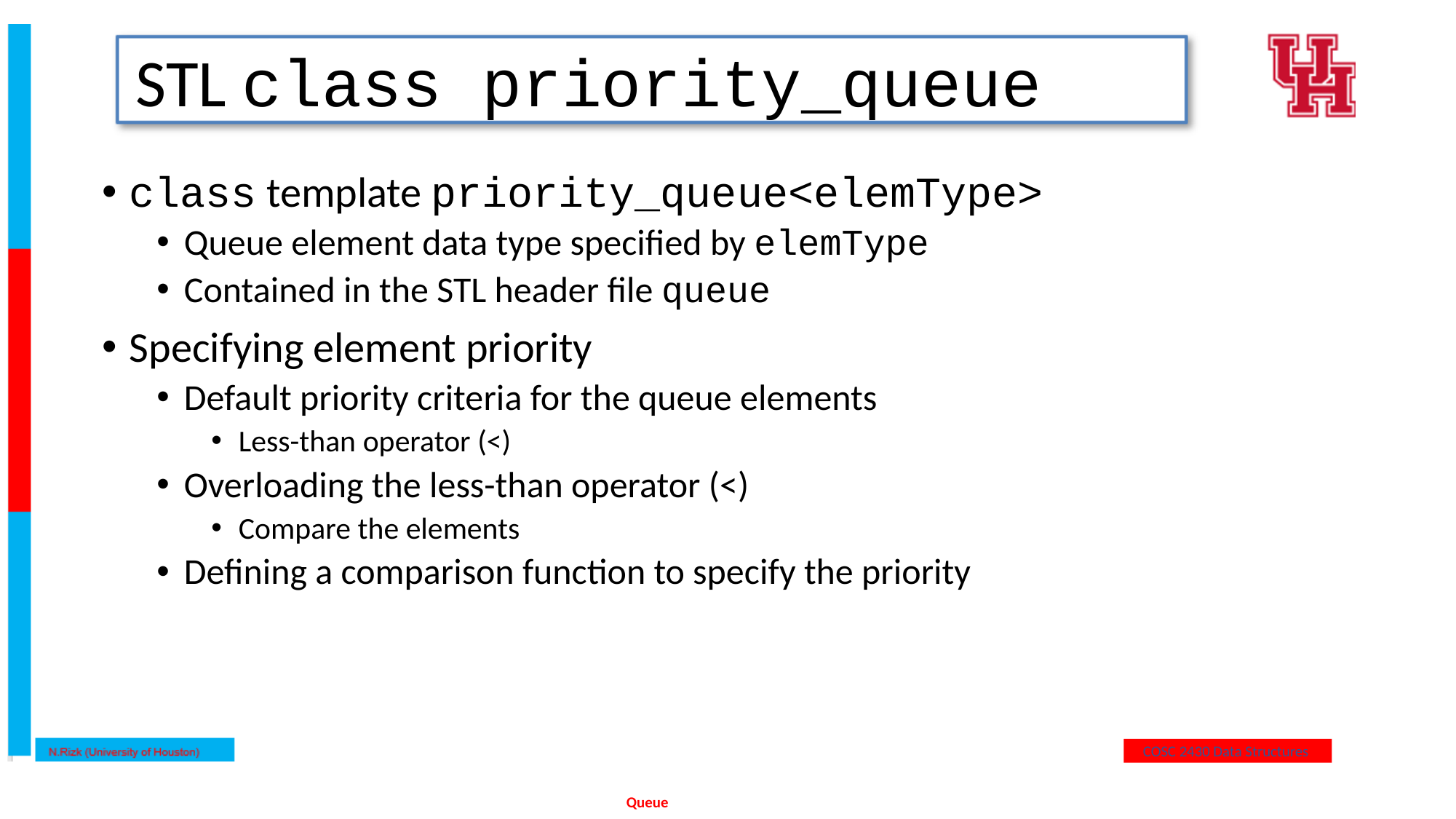

# STL class priority_queue
class template priority_queue<elemType>
Queue element data type specified by elemType
Contained in the STL header file queue
Specifying element priority
Default priority criteria for the queue elements
Less-than operator (<)
Overloading the less-than operator (<)
Compare the elements
Defining a comparison function to specify the priority